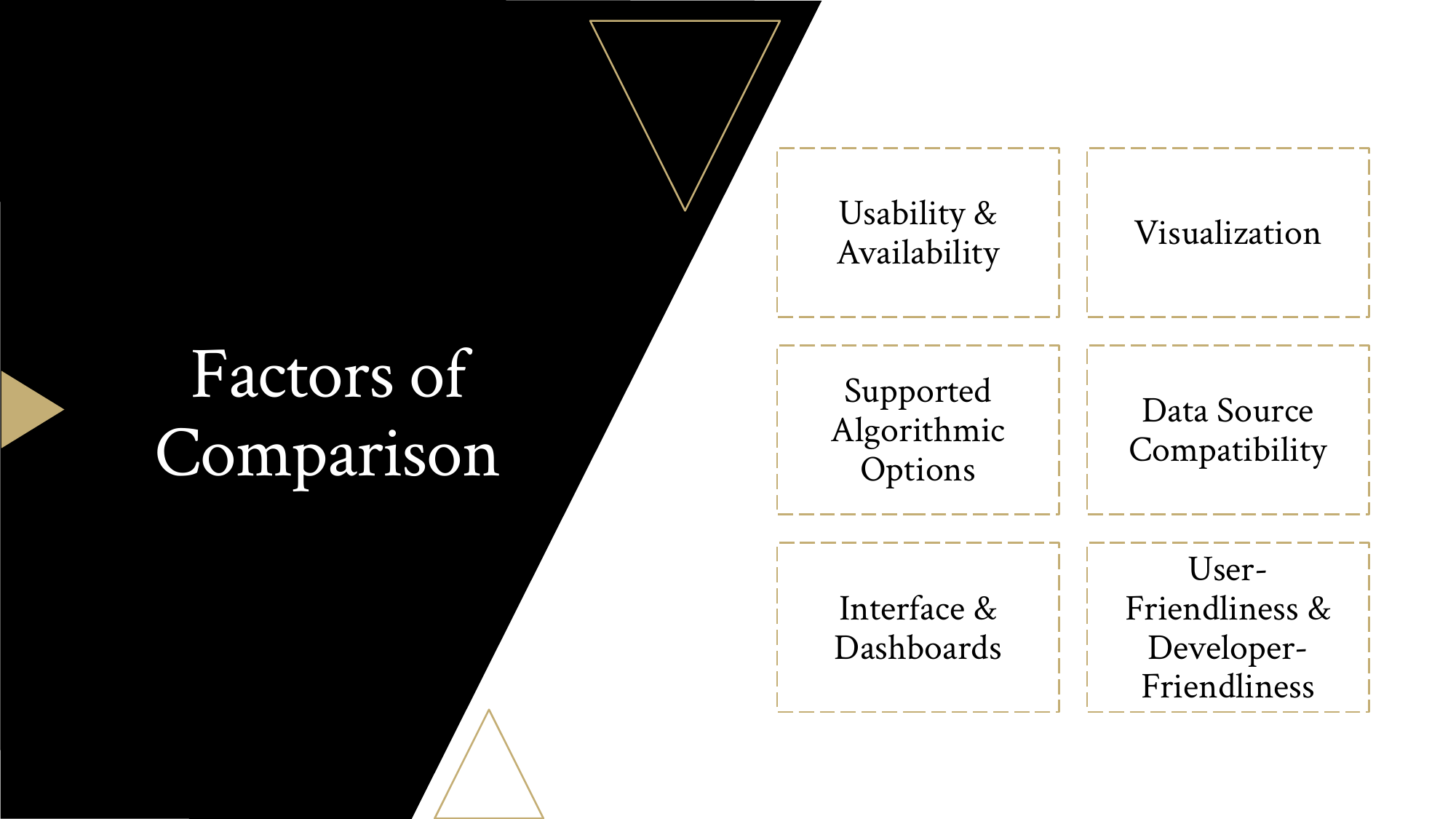

Usability & Availability
Visualization
Supported Algorithmic Options
Data Source Compatibility
Interface & Dashboards
User- Friendliness & Developer-Friendliness
# Factors of Comparison